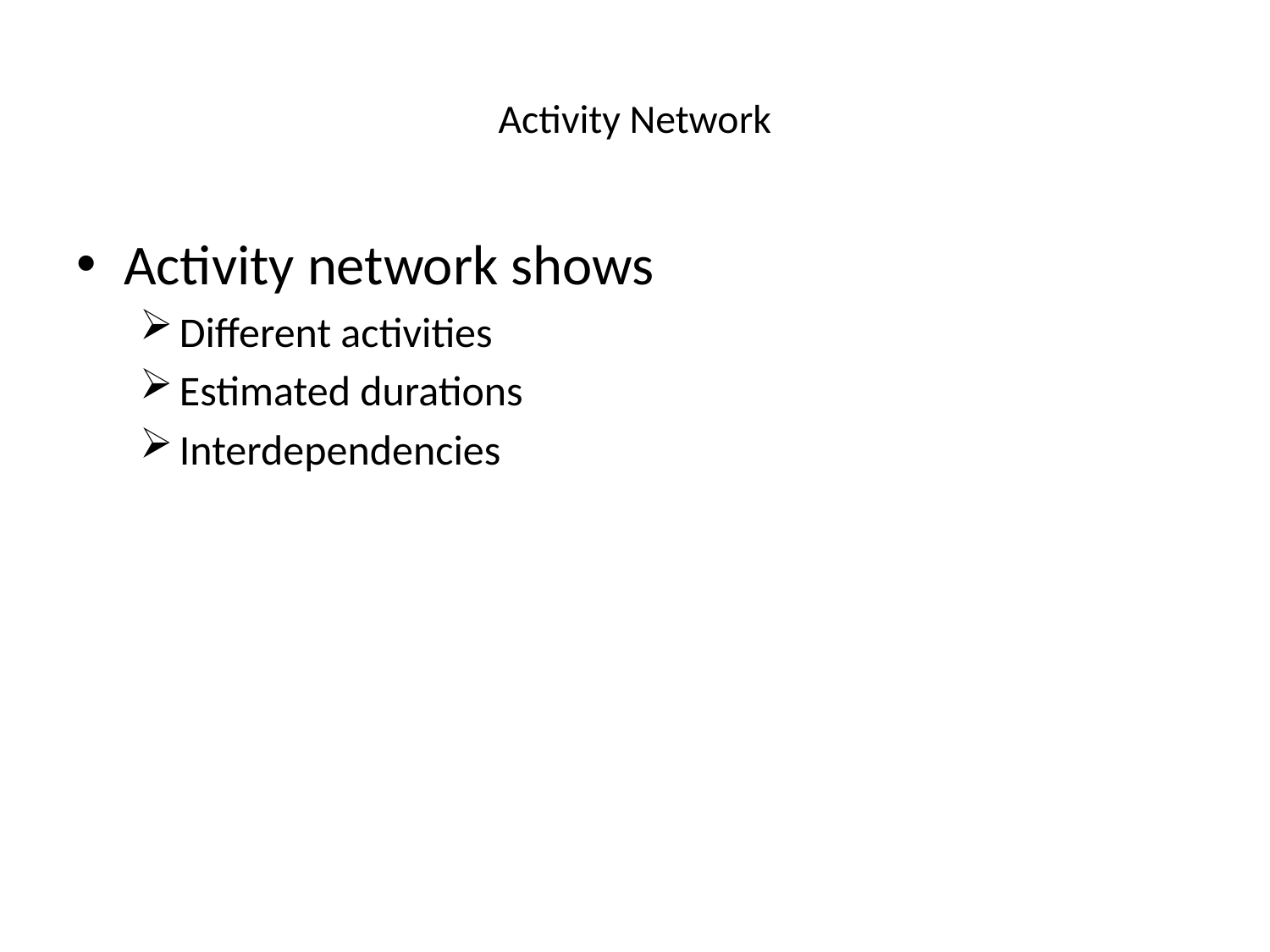

# Activity Network
Activity network shows
Different activities
Estimated durations
Interdependencies